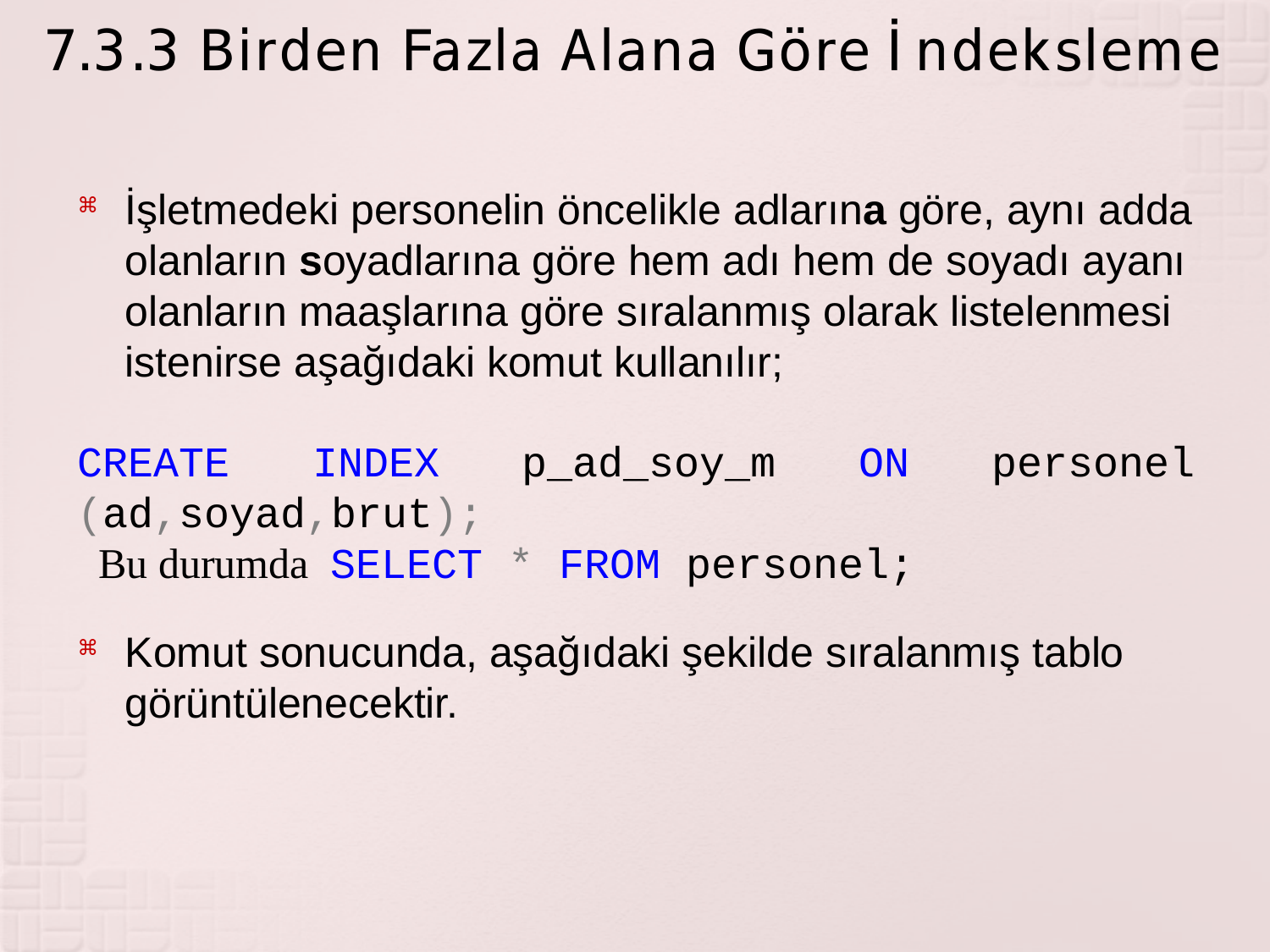

# 7.3.3 Birden Fazla Alana Göre İndeksleme
İşletmedeki personelin öncelikle adlarına göre, aynı adda olanların soyadlarına göre hem adı hem de soyadı ayanı olanların maaşlarına göre sıralanmış olarak listelenmesi istenirse aşağıdaki komut kullanılır;

CREATE INDEX p_ad_soy_m ON personel (ad,soyad,brut);
  Bu durumda  SELECT * FROM personel;

Komut sonucunda, aşağıdaki şekilde sıralanmış tablo görüntülenecektir.